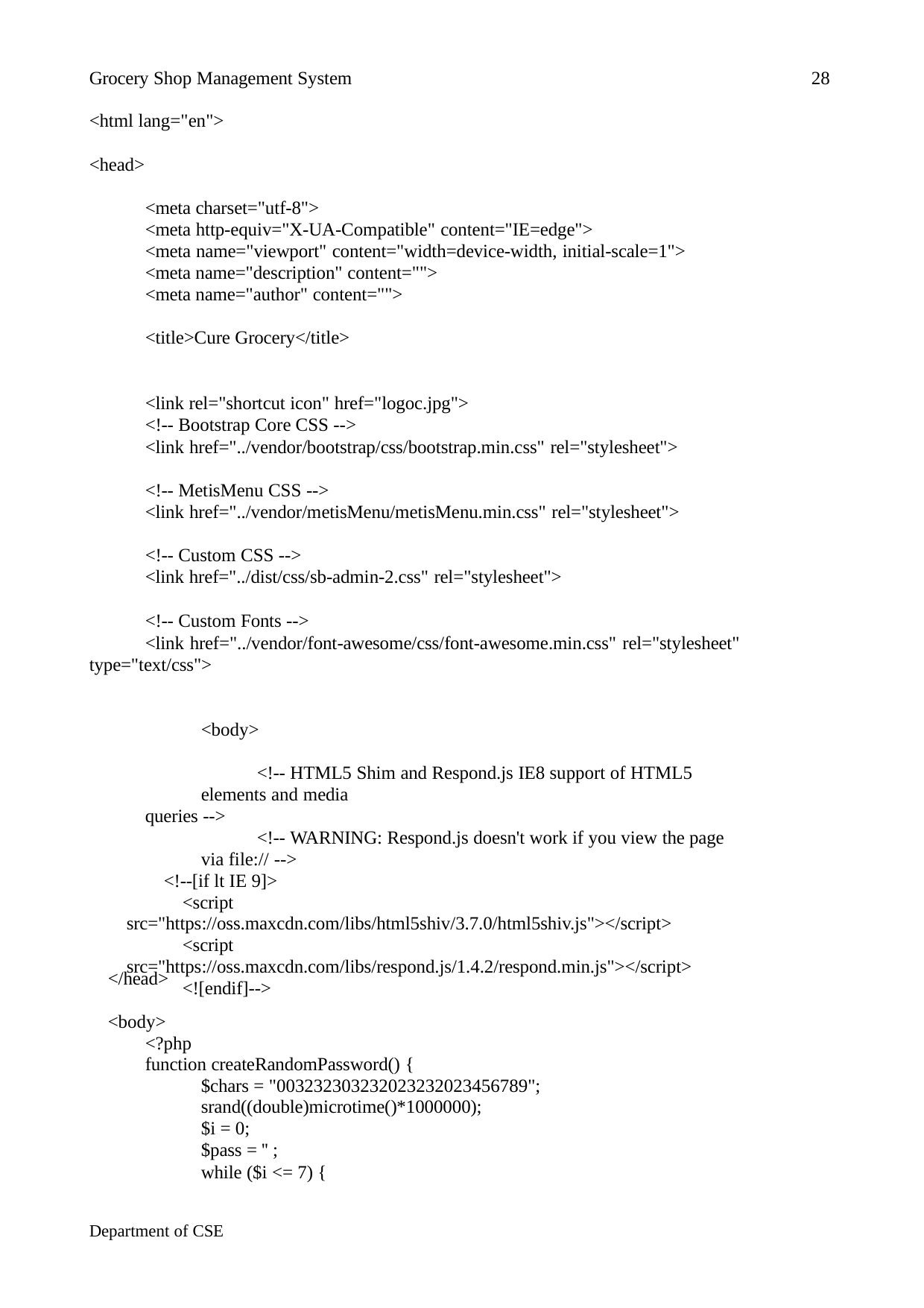

Grocery Shop Management System
28
<html lang="en">

<head>

<meta charset="utf-8">
<meta http-equiv="X-UA-Compatible" content="IE=edge">
<meta name="viewport" content="width=device-width, initial-scale=1">
<meta name="description" content="">
<meta name="author" content="">

<title>Cure Grocery</title>

<link rel="shortcut icon" href="logoc.jpg">
<!-- Bootstrap Core CSS -->
<link href="../vendor/bootstrap/css/bootstrap.min.css" rel="stylesheet">

<!-- MetisMenu CSS -->
<link href="../vendor/metisMenu/metisMenu.min.css" rel="stylesheet">

<!-- Custom CSS -->
<link href="../dist/css/sb-admin-2.css" rel="stylesheet">

<!-- Custom Fonts -->
<link href="../vendor/font-awesome/css/font-awesome.min.css" rel="stylesheet"  type="text/css">

<body>

<!-- HTML5 Shim and Respond.js IE8 support of HTML5 elements and media
queries -->
<!-- WARNING: Respond.js doesn't work if you view the page via file:// -->
<!--[if lt IE 9]>
<script src="https://oss.maxcdn.com/libs/html5shiv/3.7.0/html5shiv.js"></script>
<script src="https://oss.maxcdn.com/libs/respond.js/1.4.2/respond.min.js"></script>
<![endif]-->
</head>

<body>
<?php
function createRandomPassword() {
$chars = "003232303232023232023456789";
srand((double)microtime()*1000000);
$i = 0;
$pass = '' ;
while ($i <= 7) {
Department of CSE